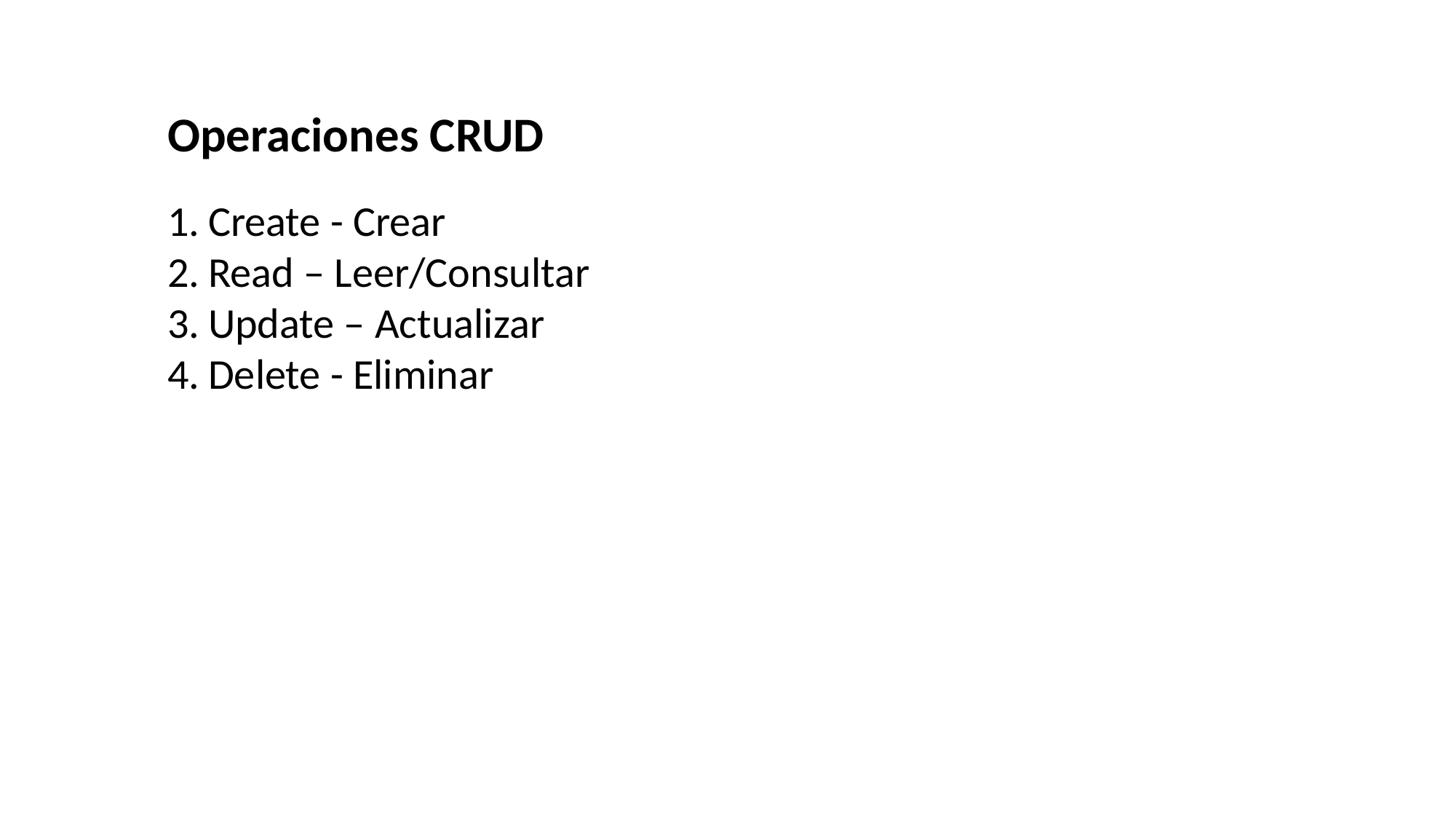

Operaciones CRUD

Create - Crear
Read – Leer/Consultar
Update – Actualizar
Delete - Eliminar